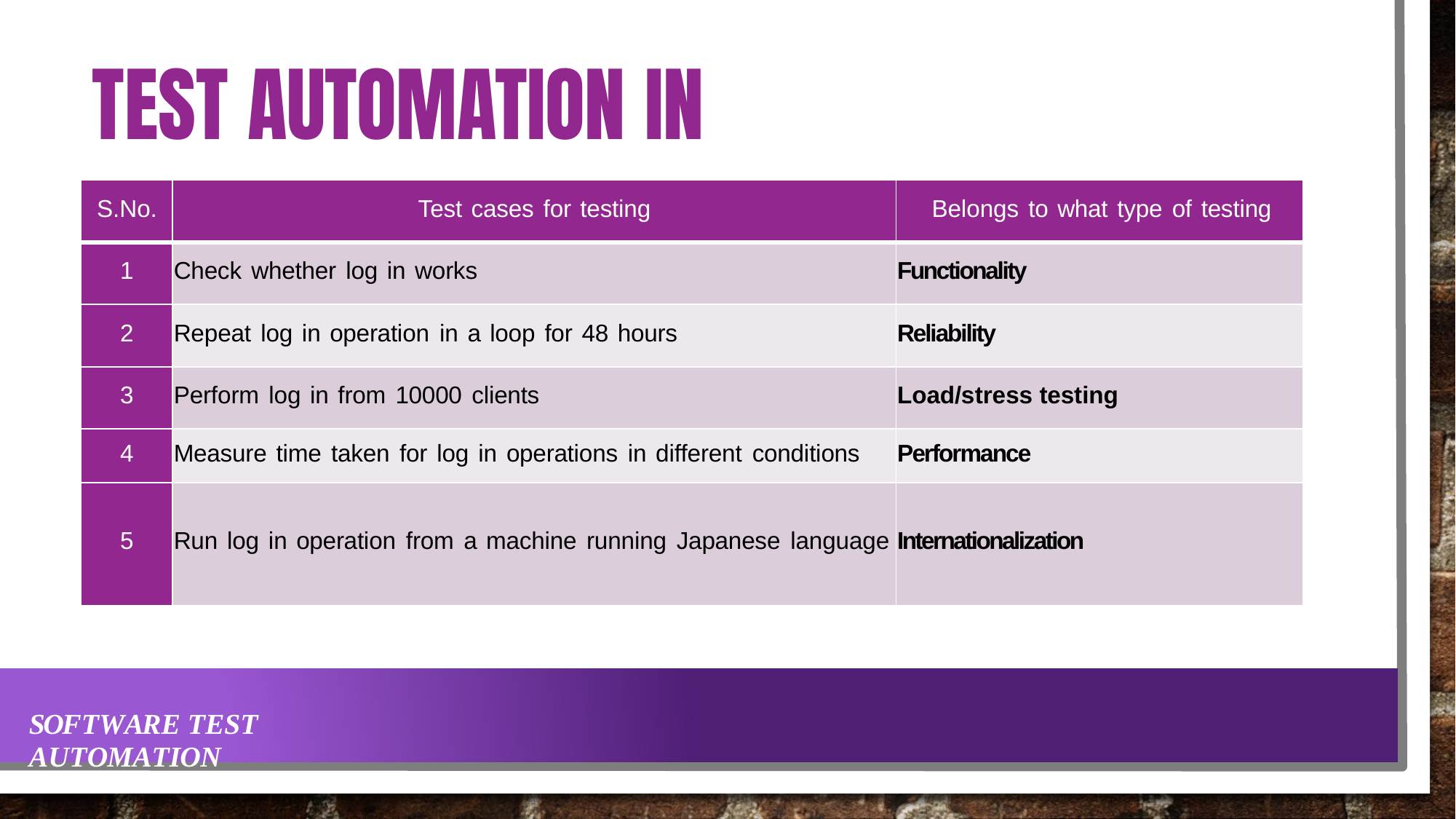

# TEST AUTOMATION IN
| S.No. | Test cases for testing | Belongs to what type of testing |
| --- | --- | --- |
| 1 | Check whether log in works | Functionality |
| 2 | Repeat log in operation in a loop for 48 hours | Reliability |
| 3 | Perform log in from 10000 clients | Load/stress testing |
| 4 | Measure time taken for log in operations in different conditions | Performance |
| 5 | Run log in operation from a machine running Japanese language | Internationalization |
SOFTWARE TEST AUTOMATION